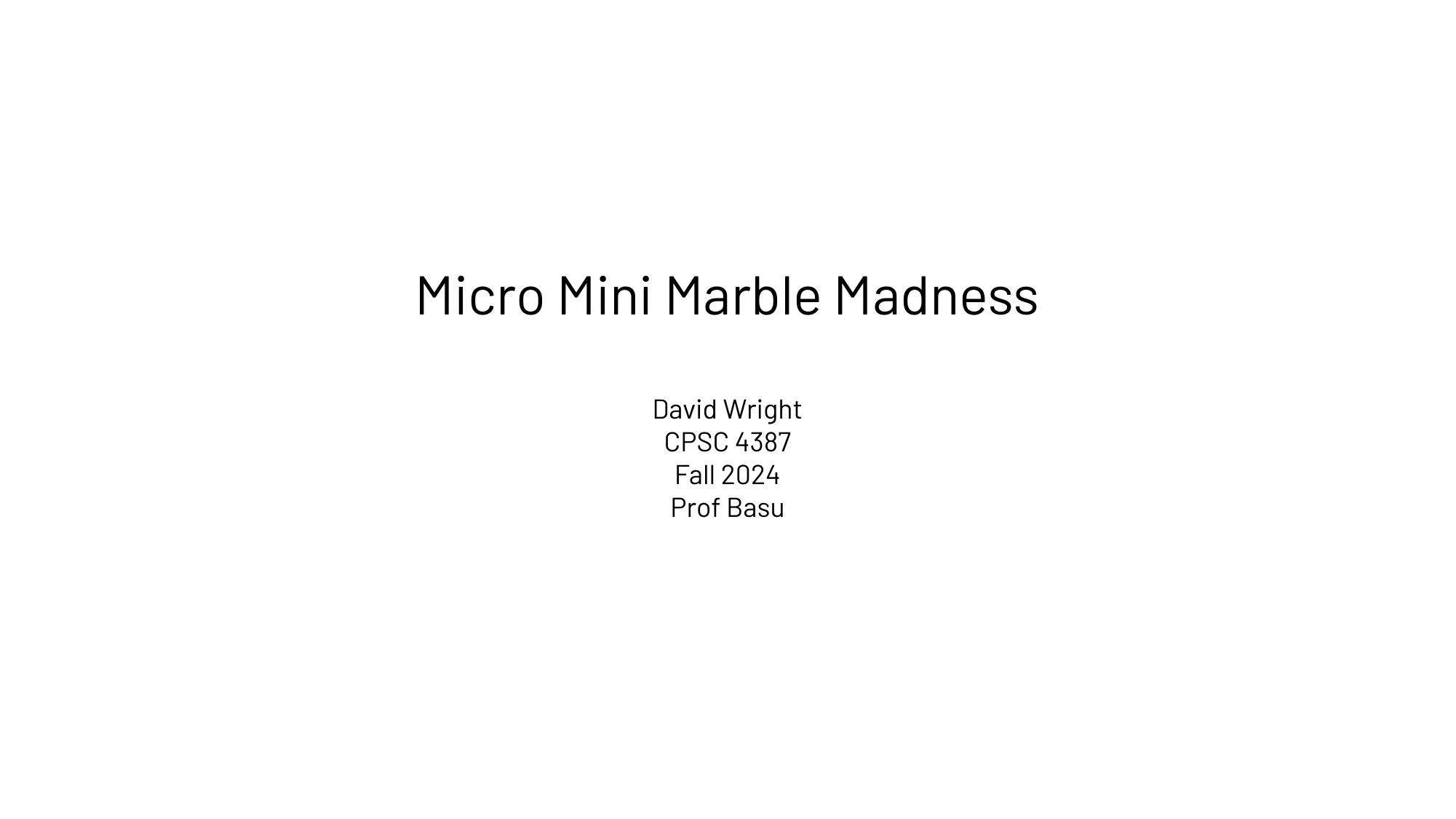

Micro Mini Marble Madness

David Wright
CPSC 4387
Fall 2024
Prof Basu